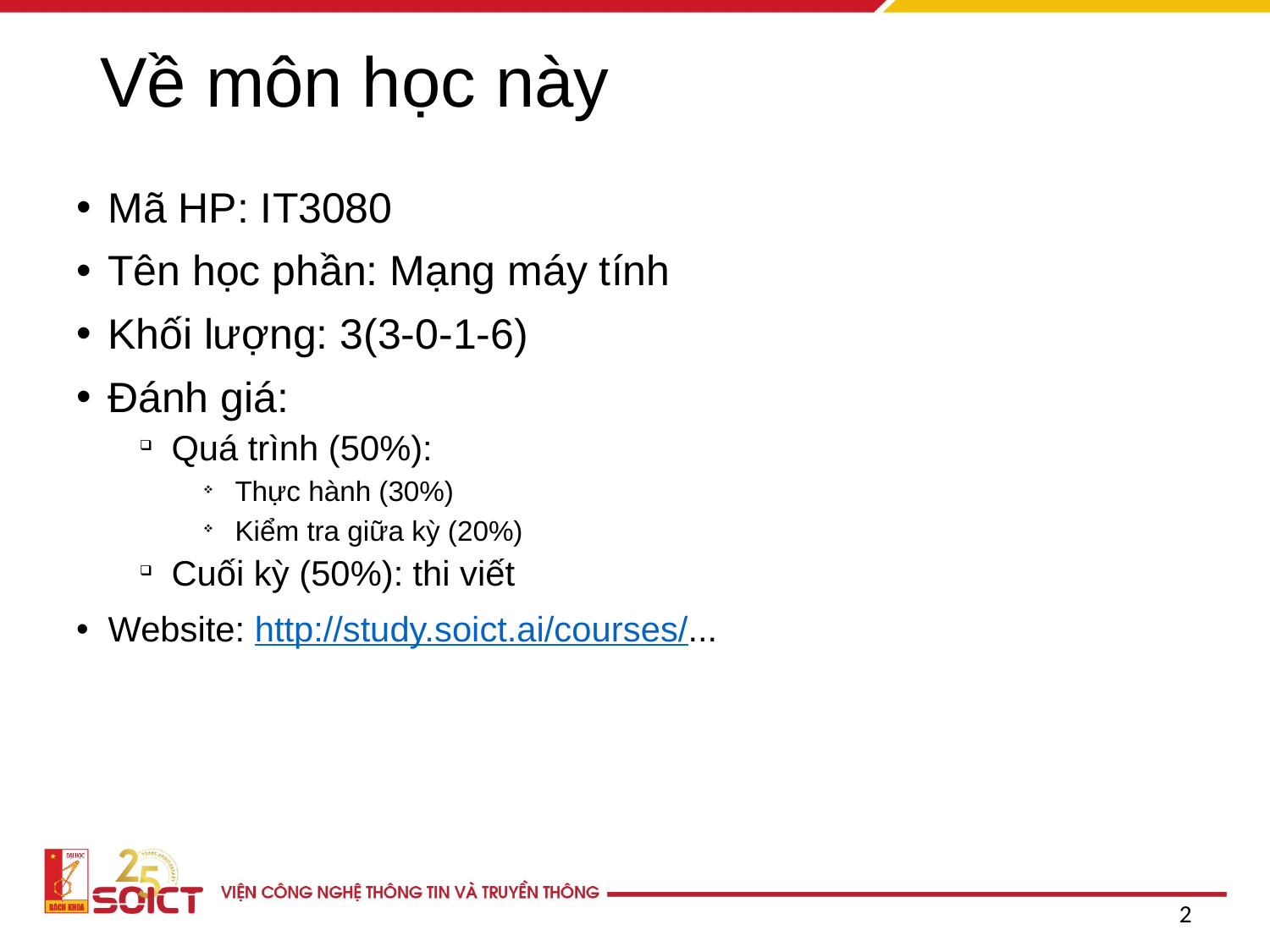

# Về môn học này
Mã HP: IT3080
Tên học phần: Mạng máy tính
Khối lượng: 3(3-0-1-6)
Đánh giá:
Quá trình (50%):
Thực hành (30%)
Kiểm tra giữa kỳ (20%)
Cuối kỳ (50%): thi viết
Website: http://study.soict.ai/courses/...

2